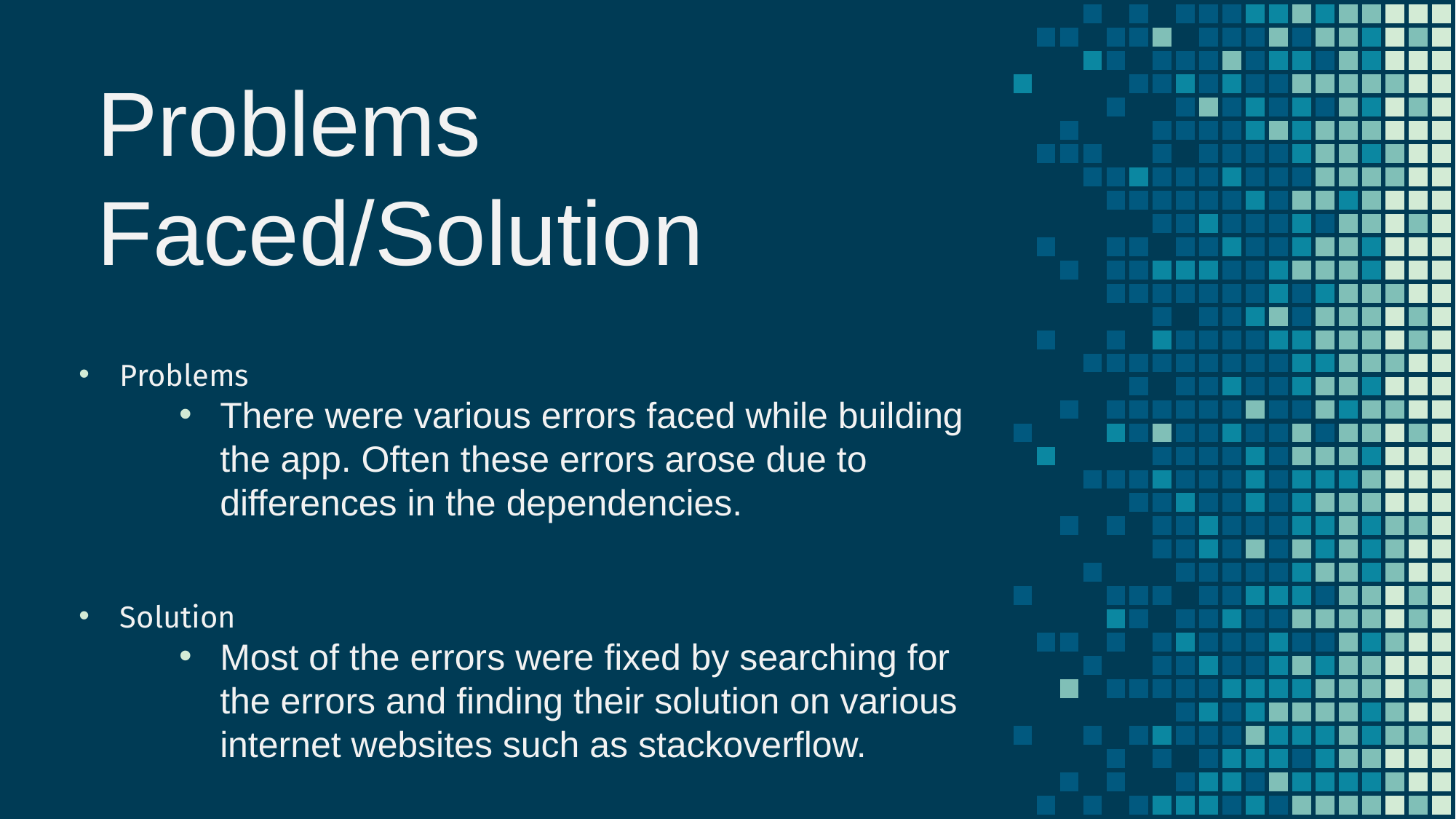

Problems Faced/Solution
Problems
There were various errors faced while building the app. Often these errors arose due to differences in the dependencies.

Solution
Most of the errors were fixed by searching for the errors and finding their solution on various internet websites such as stackoverflow.